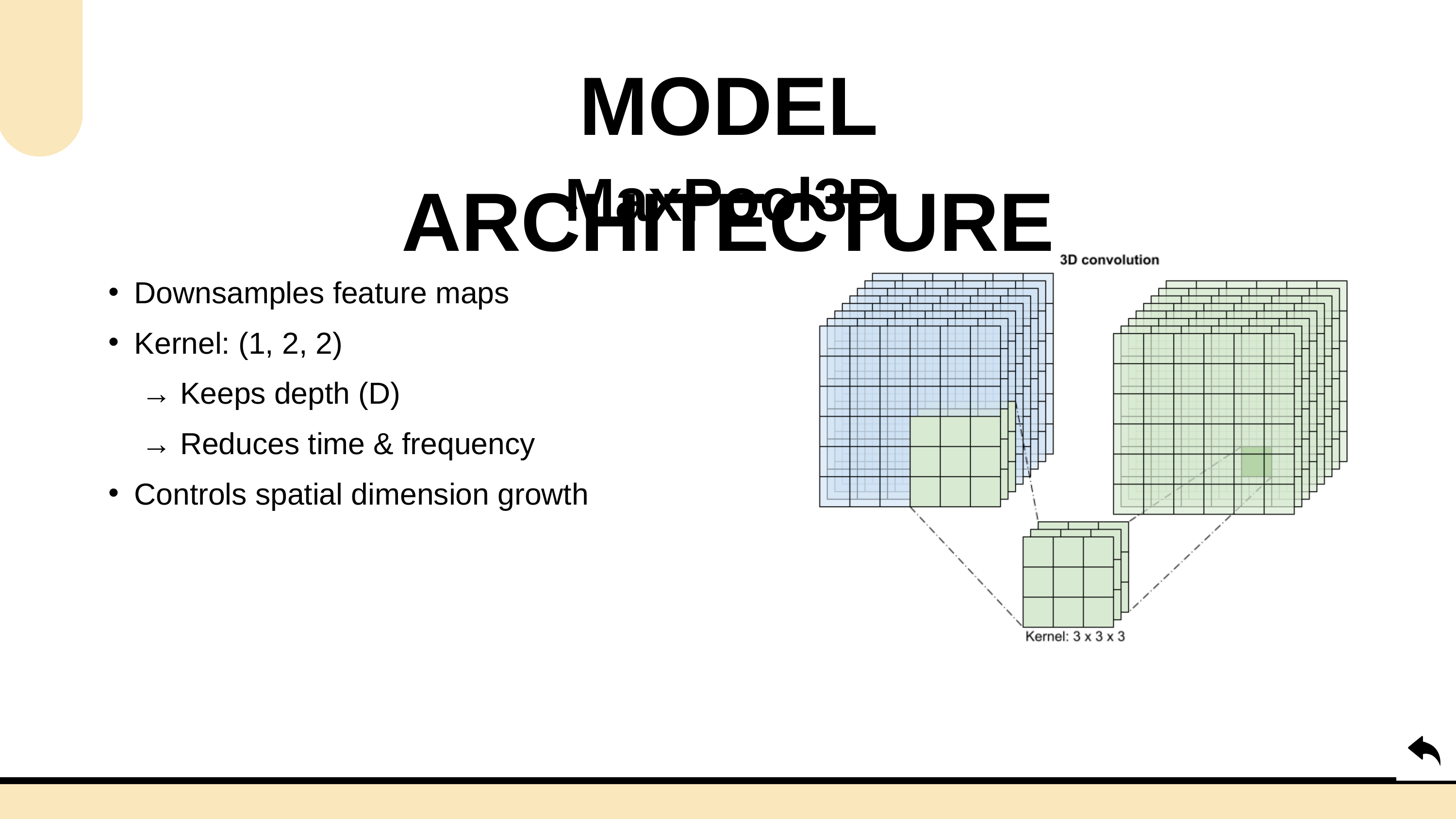

MODEL ARCHITECTURE
MaxPool3D

Downsamples feature maps
Kernel: (1, 2, 2)
       → Keeps depth (D)
       → Reduces time & frequency
Controls spatial dimension growth